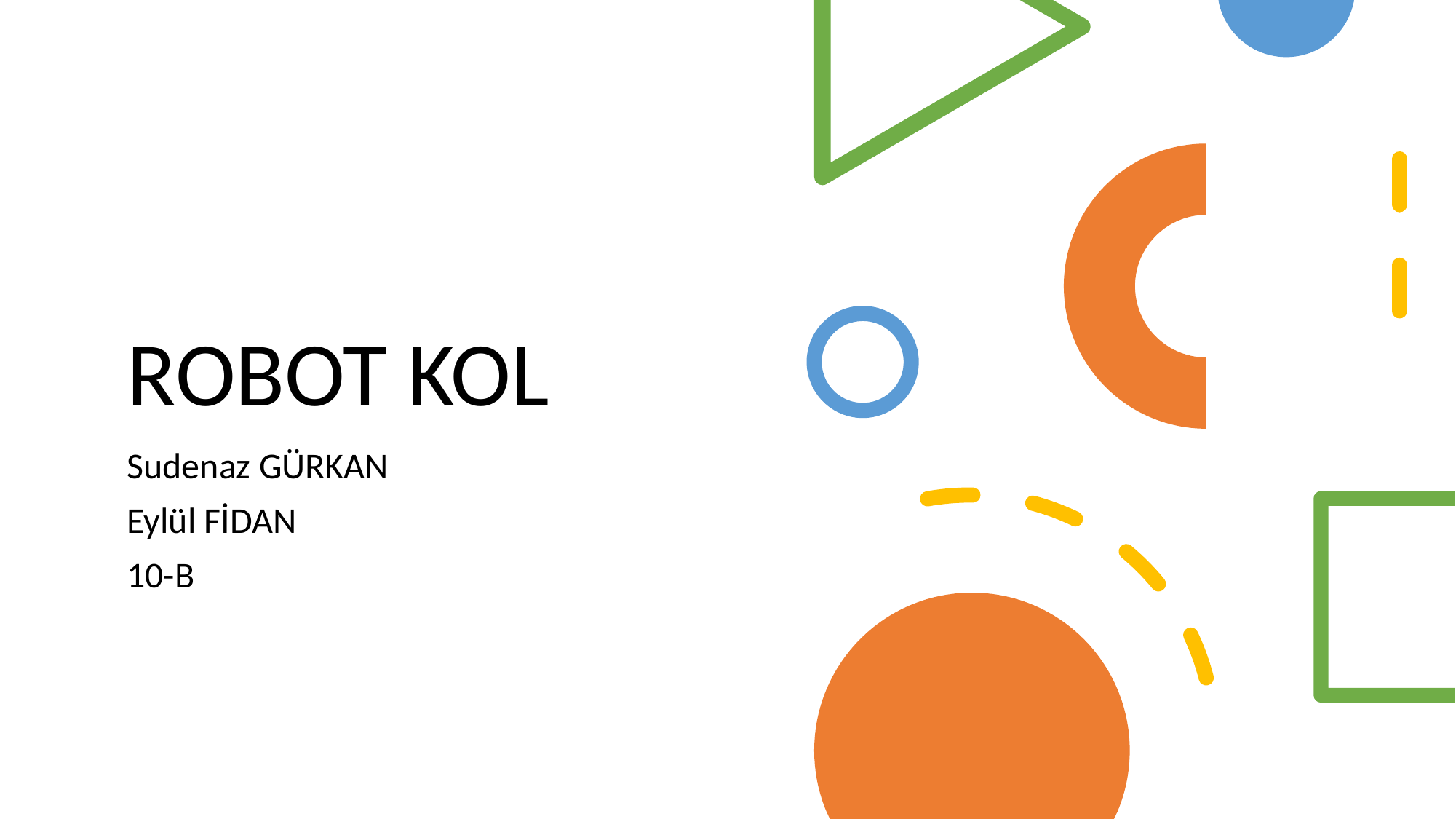

# ROBOT KOL

Sudenaz GÜRKAN
Eylül FİDAN
10-B